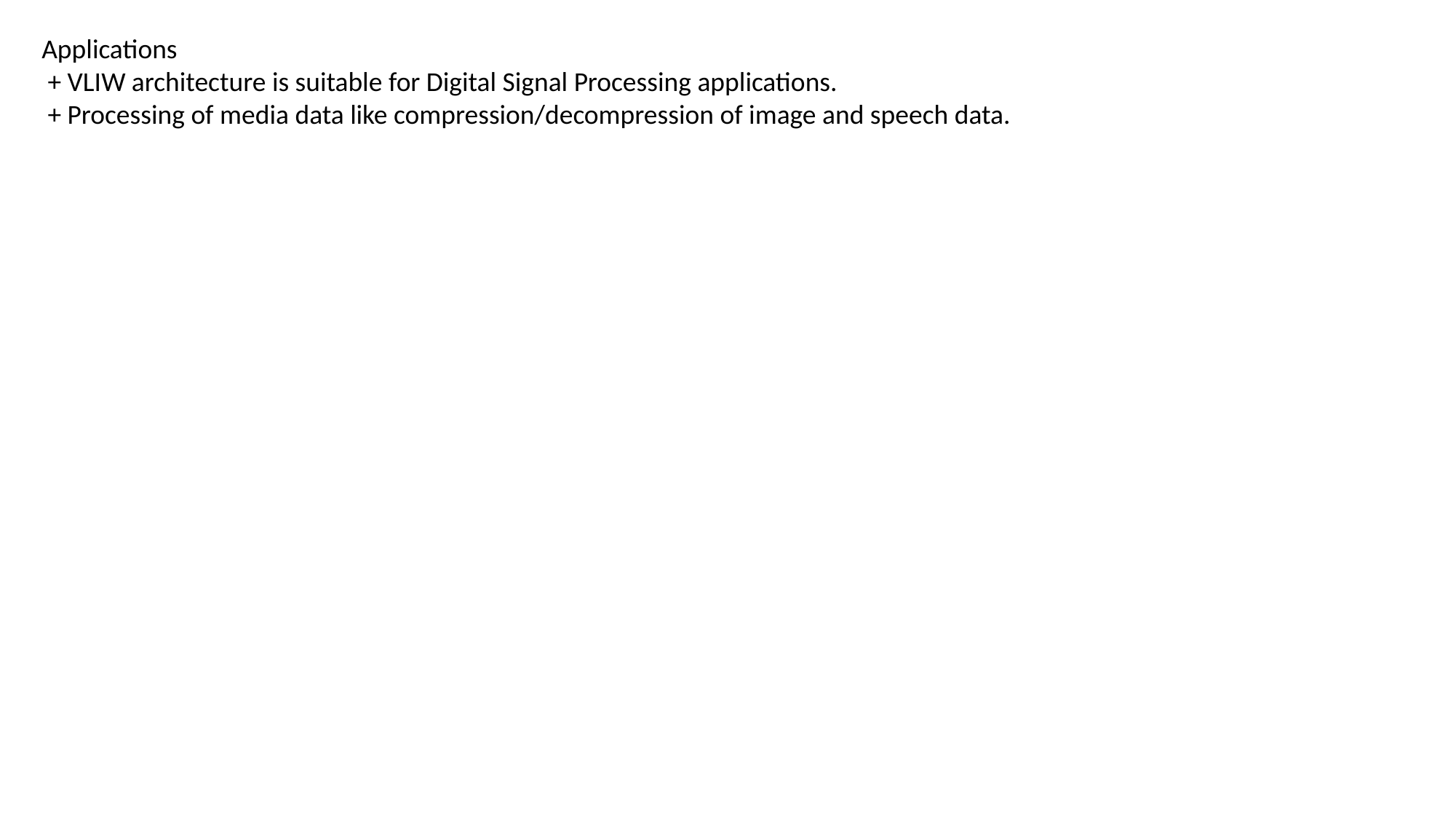

Applications
 + VLIW architecture is suitable for Digital Signal Processing applications.
 + Processing of media data like compression/decompression of image and speech data.